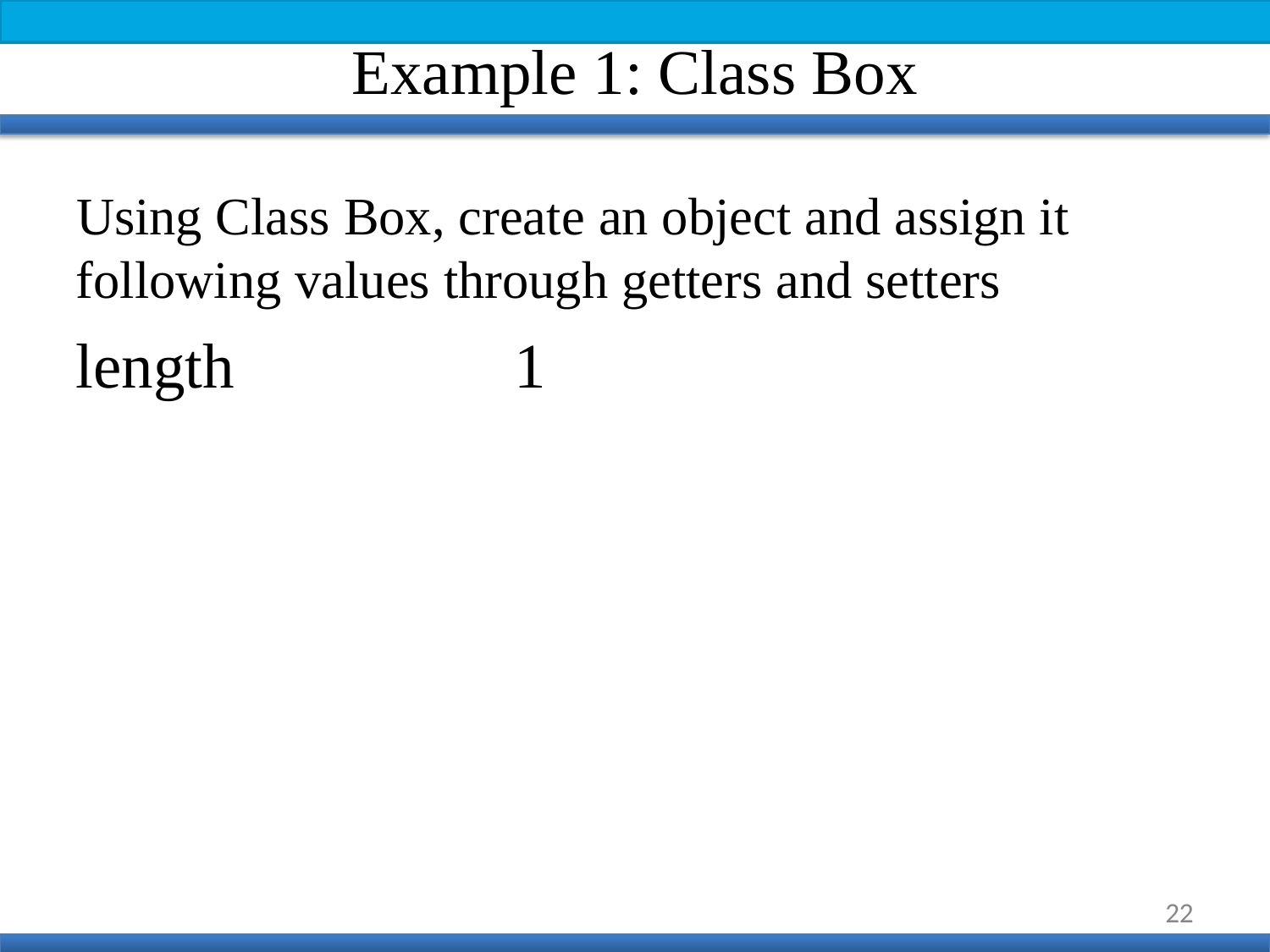

Example 1: Class Box

Using Class Box, create an object and assign it
following values through getters and setters
length 	1
22